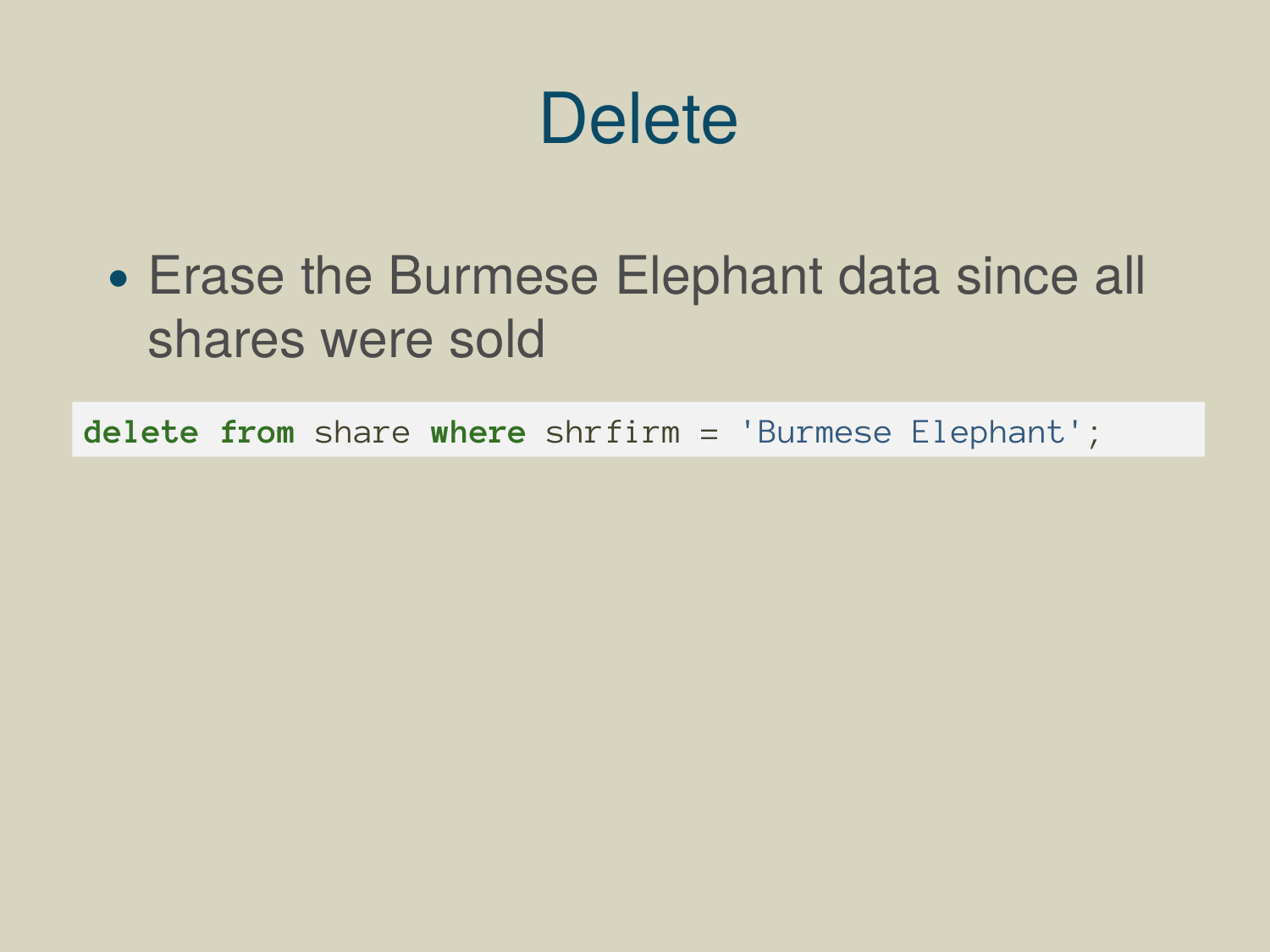

# Delete
Erase the Burmese Elephant data since all shares were sold
delete from share where shrfirm = 'Burmese Elephant';